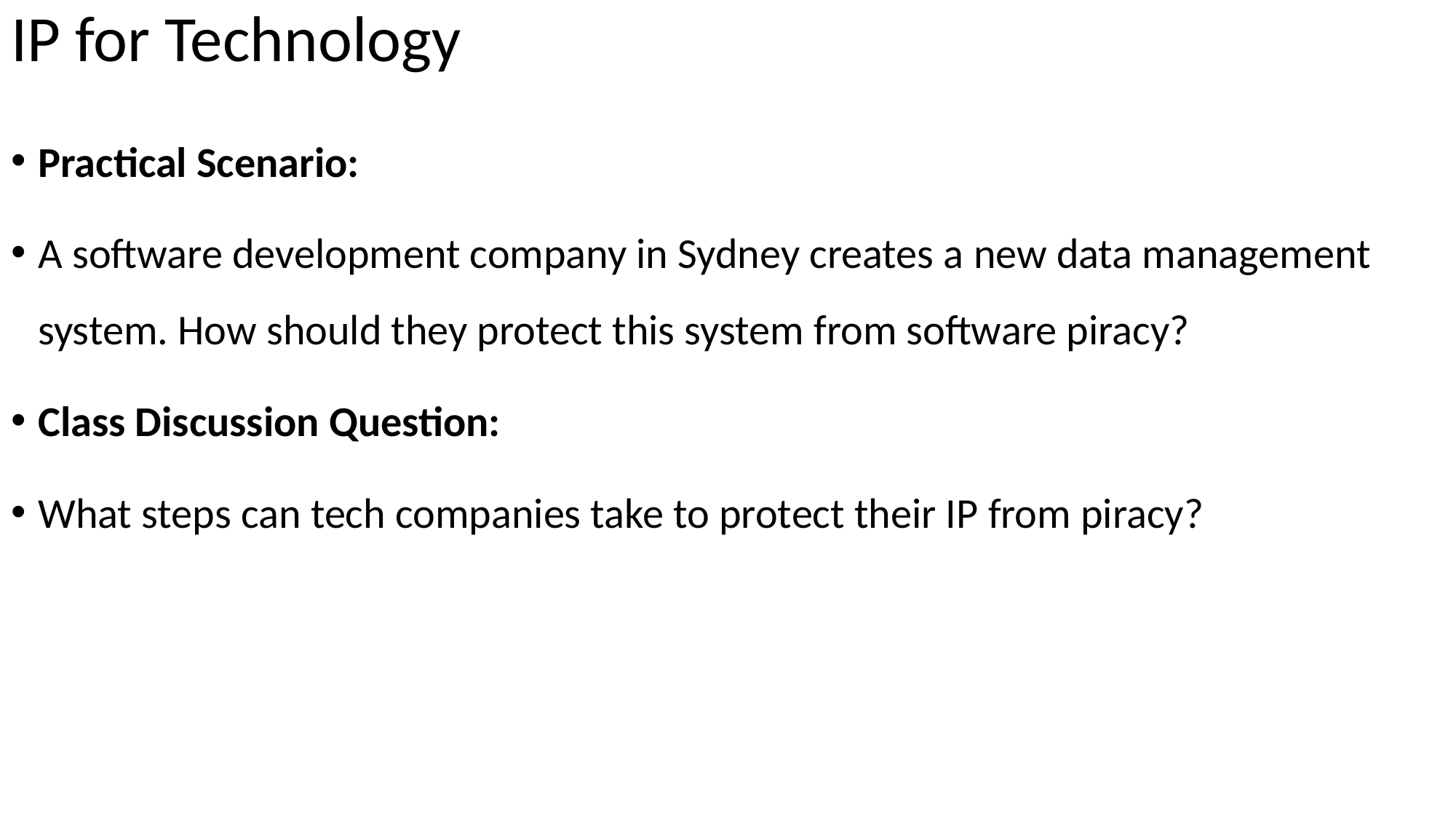

# IP for Technology
Practical Scenario:
A software development company in Sydney creates a new data management system. How should they protect this system from software piracy?
Class Discussion Question:
What steps can tech companies take to protect their IP from piracy?